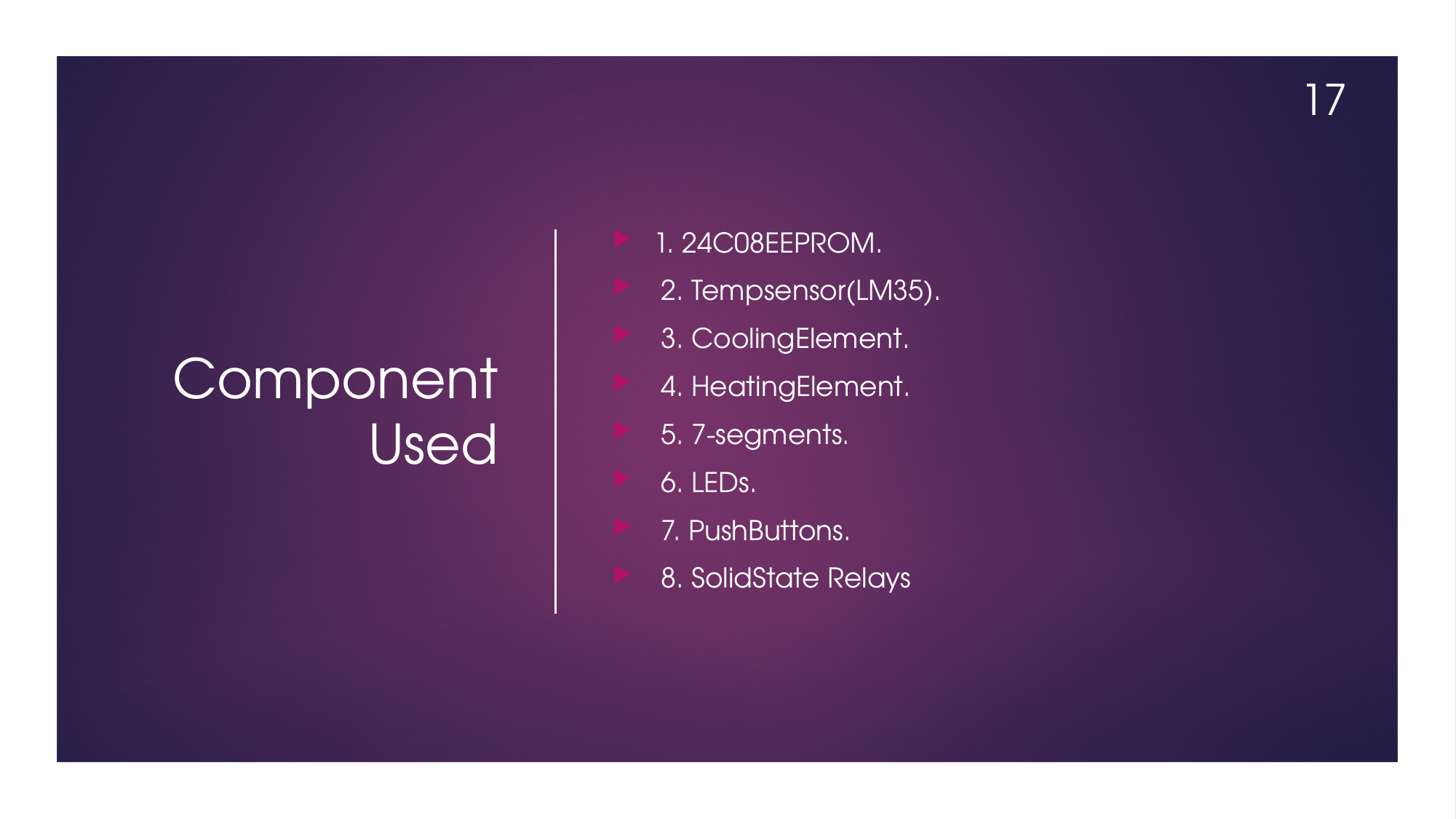

17
# Component Used
1. 24C08EEPROM.
 2. Tempsensor(LM35).
 3. CoolingElement.
 4. HeatingElement.
 5. 7-segments.
 6. LEDs.
 7. PushButtons.
 8. SolidState Relays